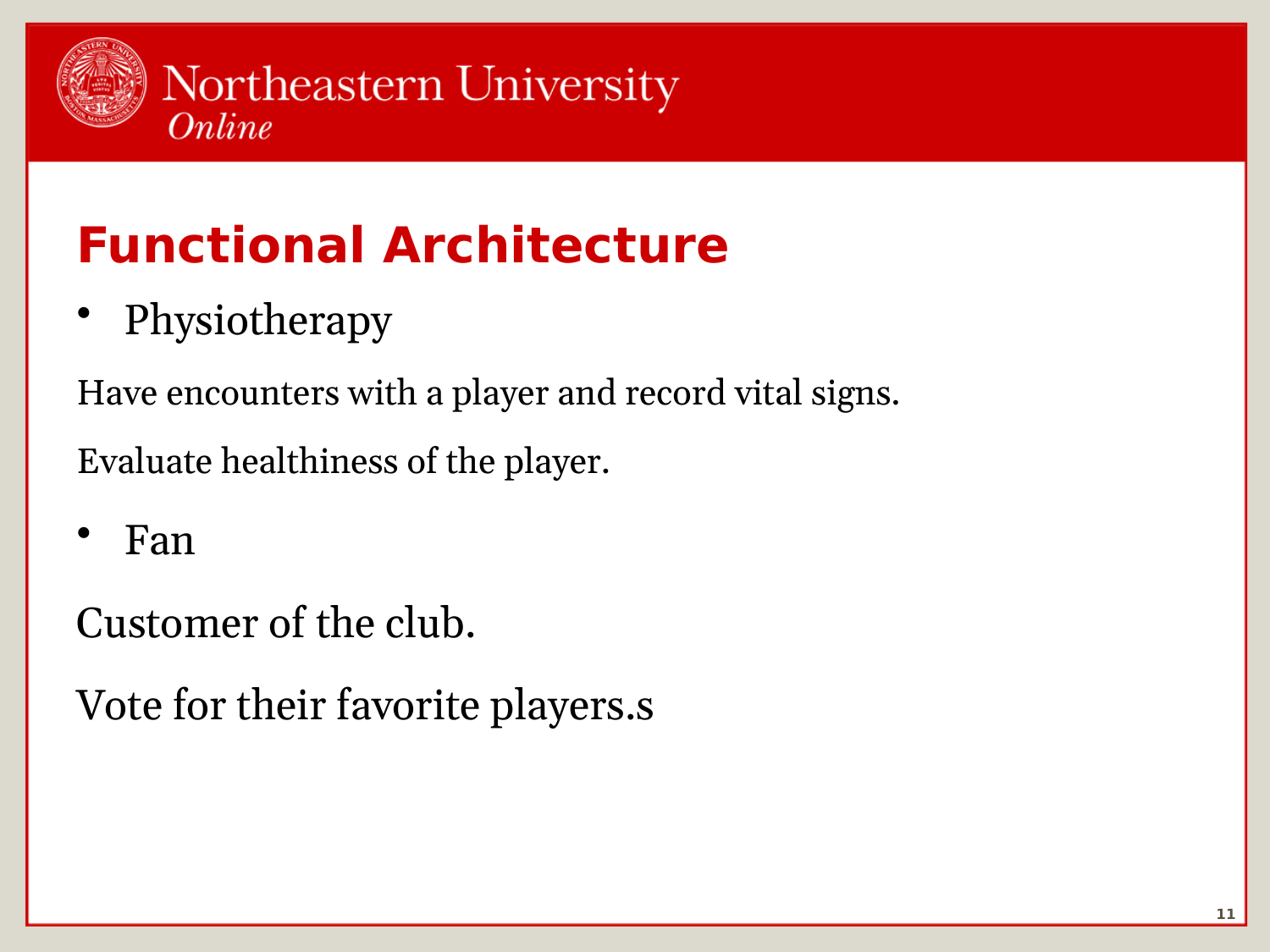

# Functional Architecture
Physiotherapy
Have encounters with a player and record vital signs.
Evaluate healthiness of the player.
Fan
Customer of the club.
Vote for their favorite players.s
11